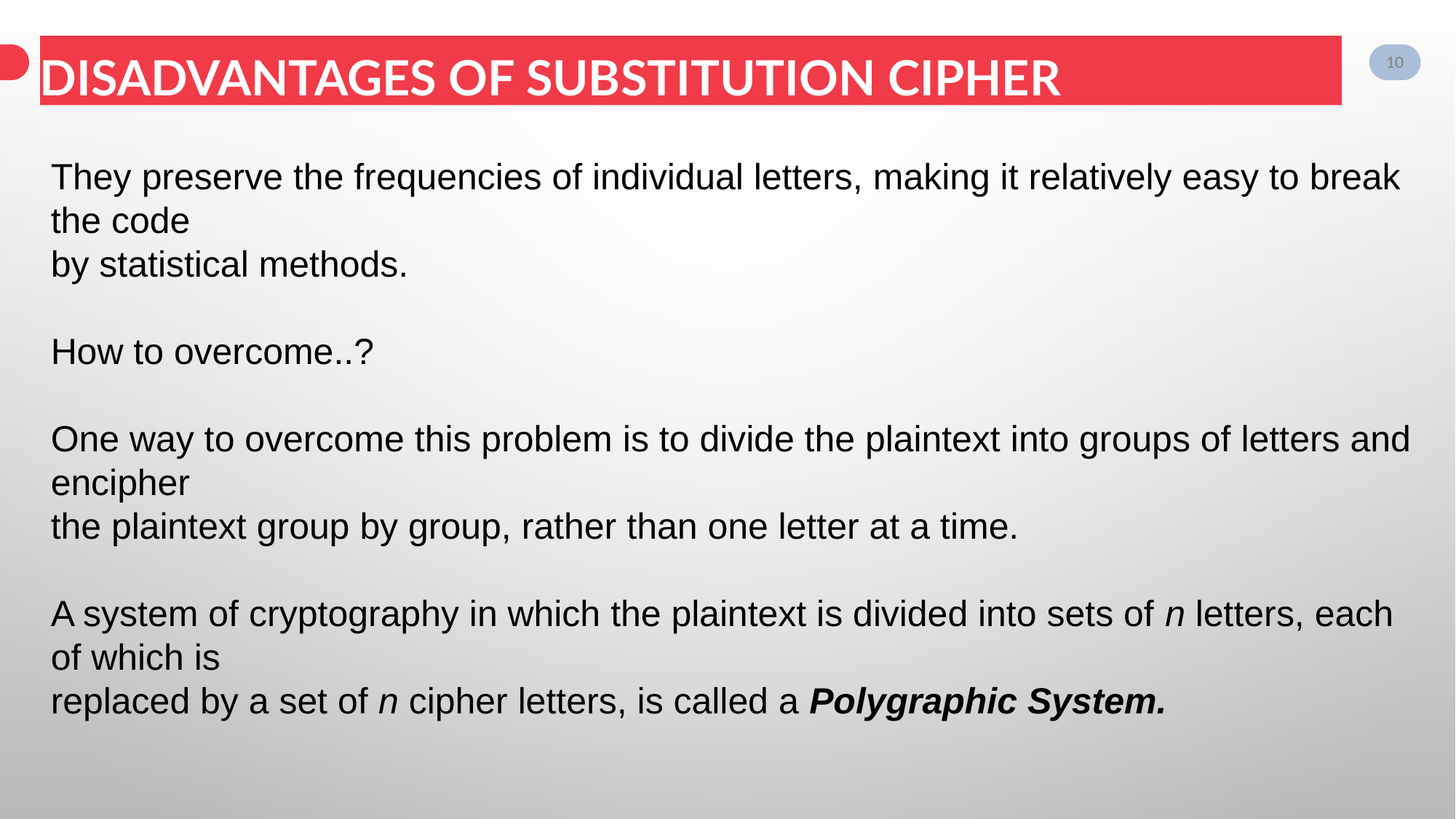

Disadvantages of Substitution Cipher
10
They preserve the frequencies of individual letters, making it relatively easy to break the code
by statistical methods.

How to overcome..?
One way to overcome this problem is to divide the plaintext into groups of letters and encipher
the plaintext group by group, rather than one letter at a time.

A system of cryptography in which the plaintext is divided into sets of n letters, each of which is
replaced by a set of n cipher letters, is called a Polygraphic System.